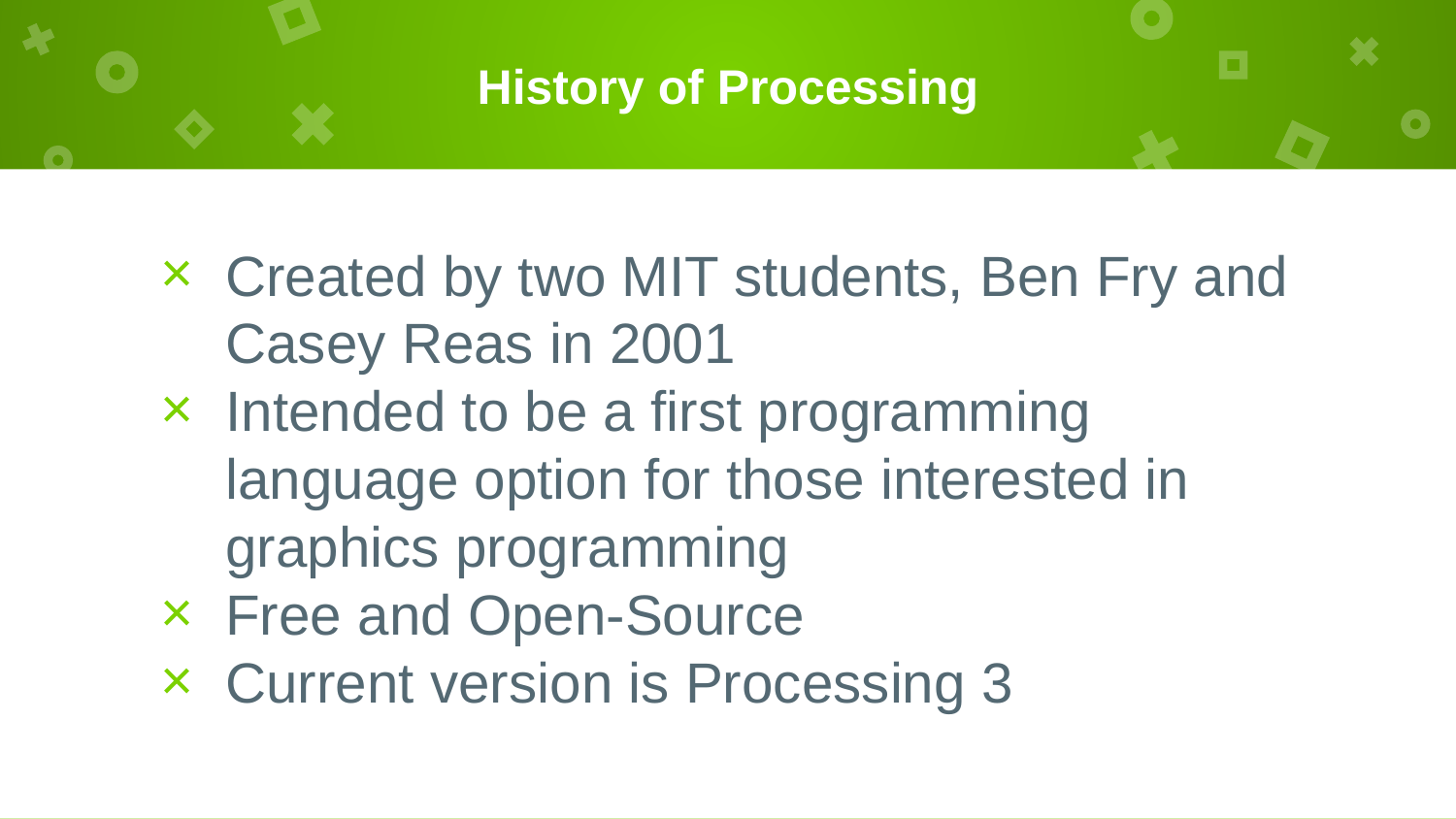

# History of Processing
Created by two MIT students, Ben Fry and Casey Reas in 2001
Intended to be a first programming language option for those interested in graphics programming
Free and Open-Source
Current version is Processing 3